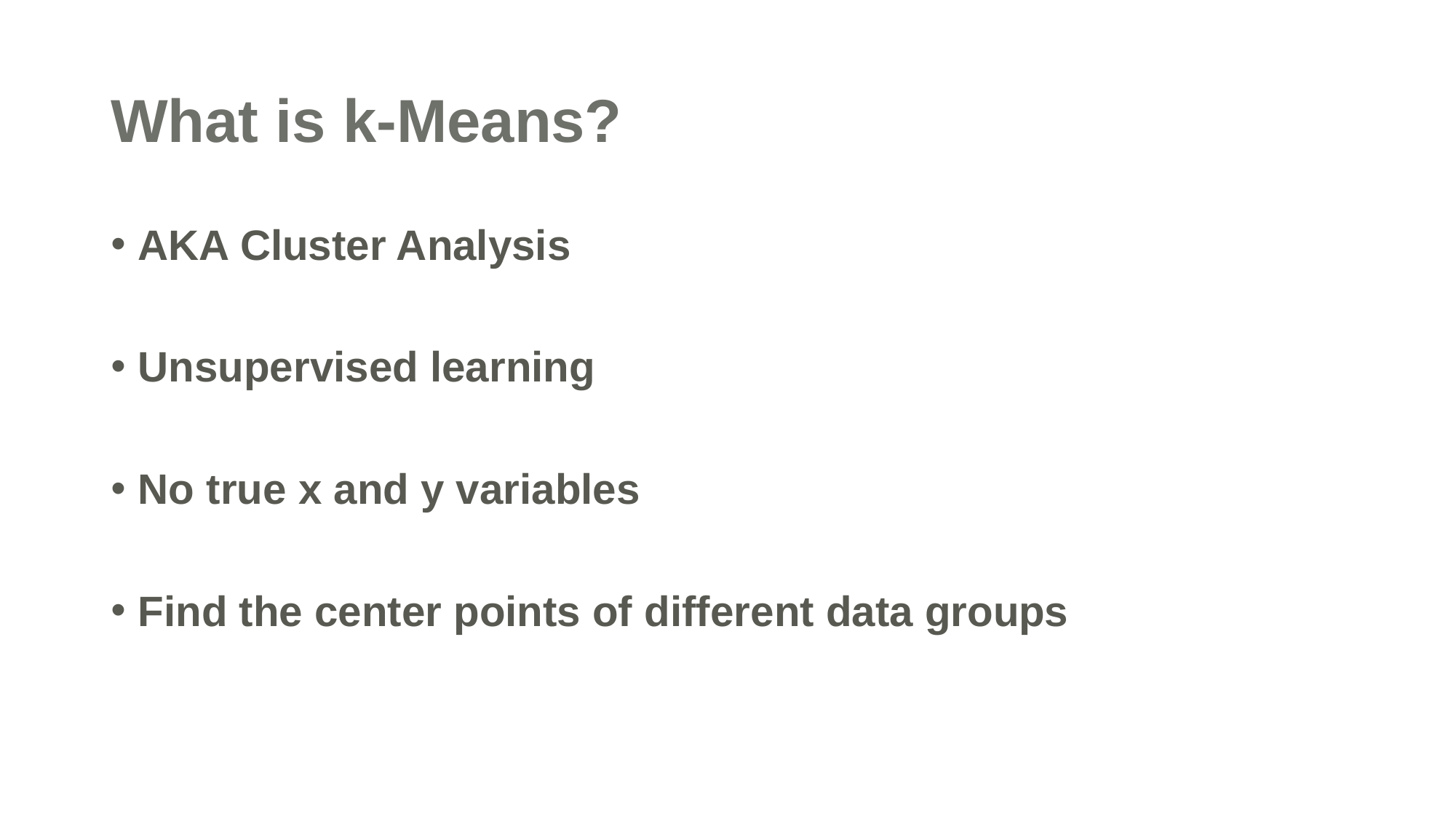

# What is k-Means?
AKA Cluster Analysis

Unsupervised learning

No true x and y variables

Find the center points of different data groups